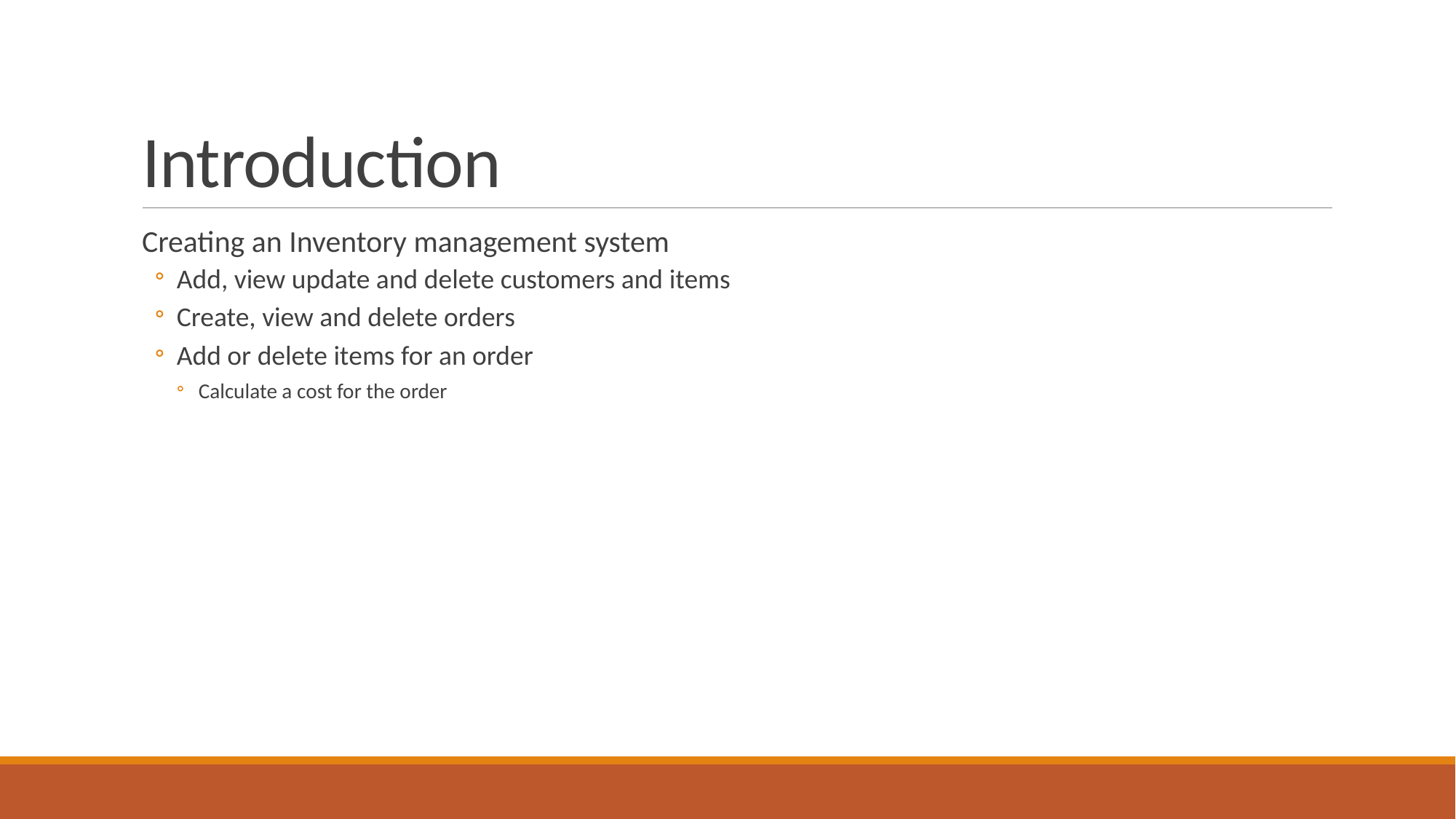

# Introduction
Creating an Inventory management system
Add, view update and delete customers and items
Create, view and delete orders
Add or delete items for an order
Calculate a cost for the order